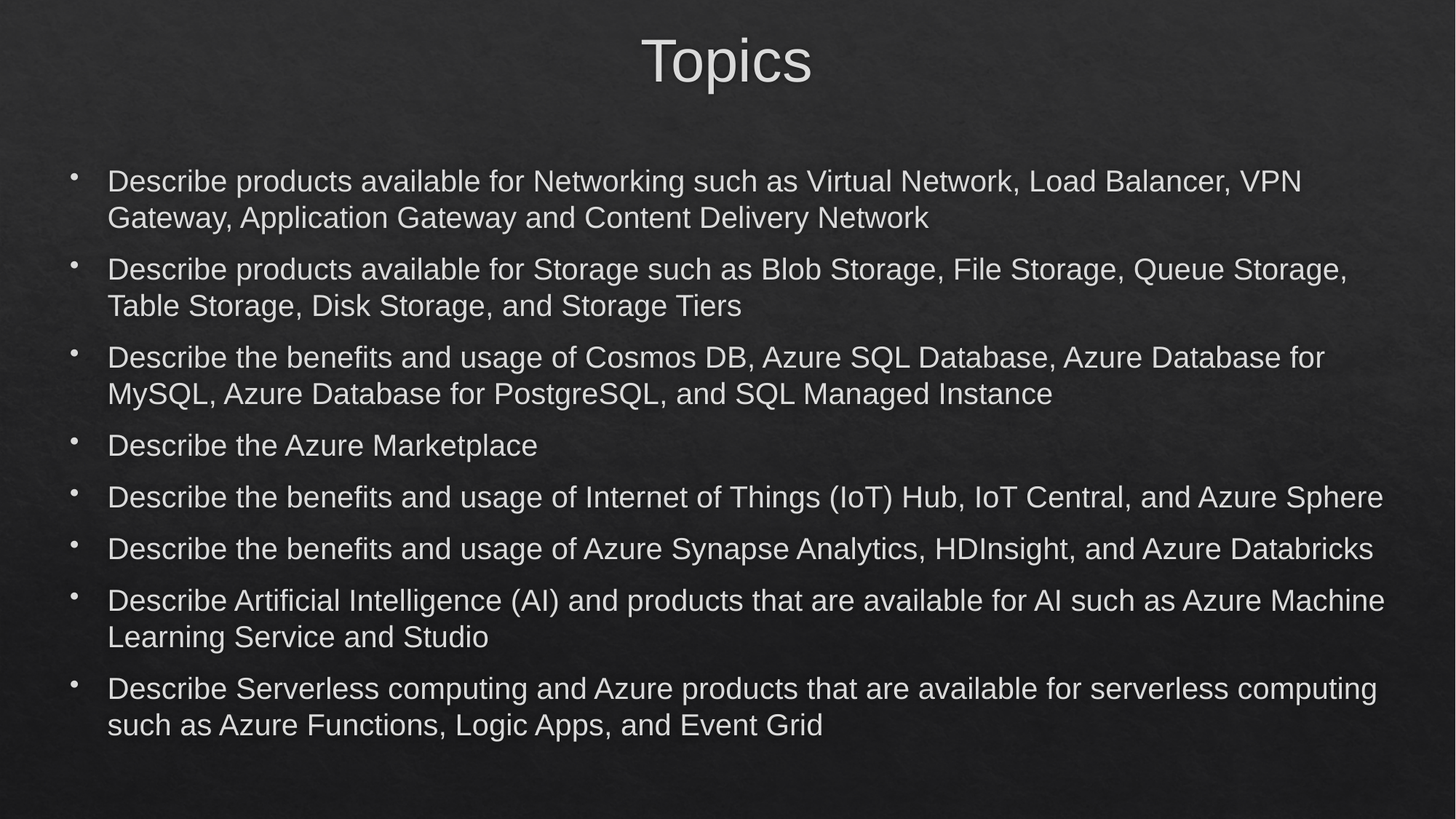

# Topics
Describe products available for Networking such as Virtual Network, Load Balancer, VPN Gateway, Application Gateway and Content Delivery Network
Describe products available for Storage such as Blob Storage, File Storage, Queue Storage, Table Storage, Disk Storage, and Storage Tiers
Describe the benefits and usage of Cosmos DB, Azure SQL Database, Azure Database for MySQL, Azure Database for PostgreSQL, and SQL Managed Instance
Describe the Azure Marketplace
Describe the benefits and usage of Internet of Things (IoT) Hub, IoT Central, and Azure Sphere
Describe the benefits and usage of Azure Synapse Analytics, HDInsight, and Azure Databricks
Describe Artificial Intelligence (AI) and products that are available for AI such as Azure Machine Learning Service and Studio
Describe Serverless computing and Azure products that are available for serverless computing such as Azure Functions, Logic Apps, and Event Grid